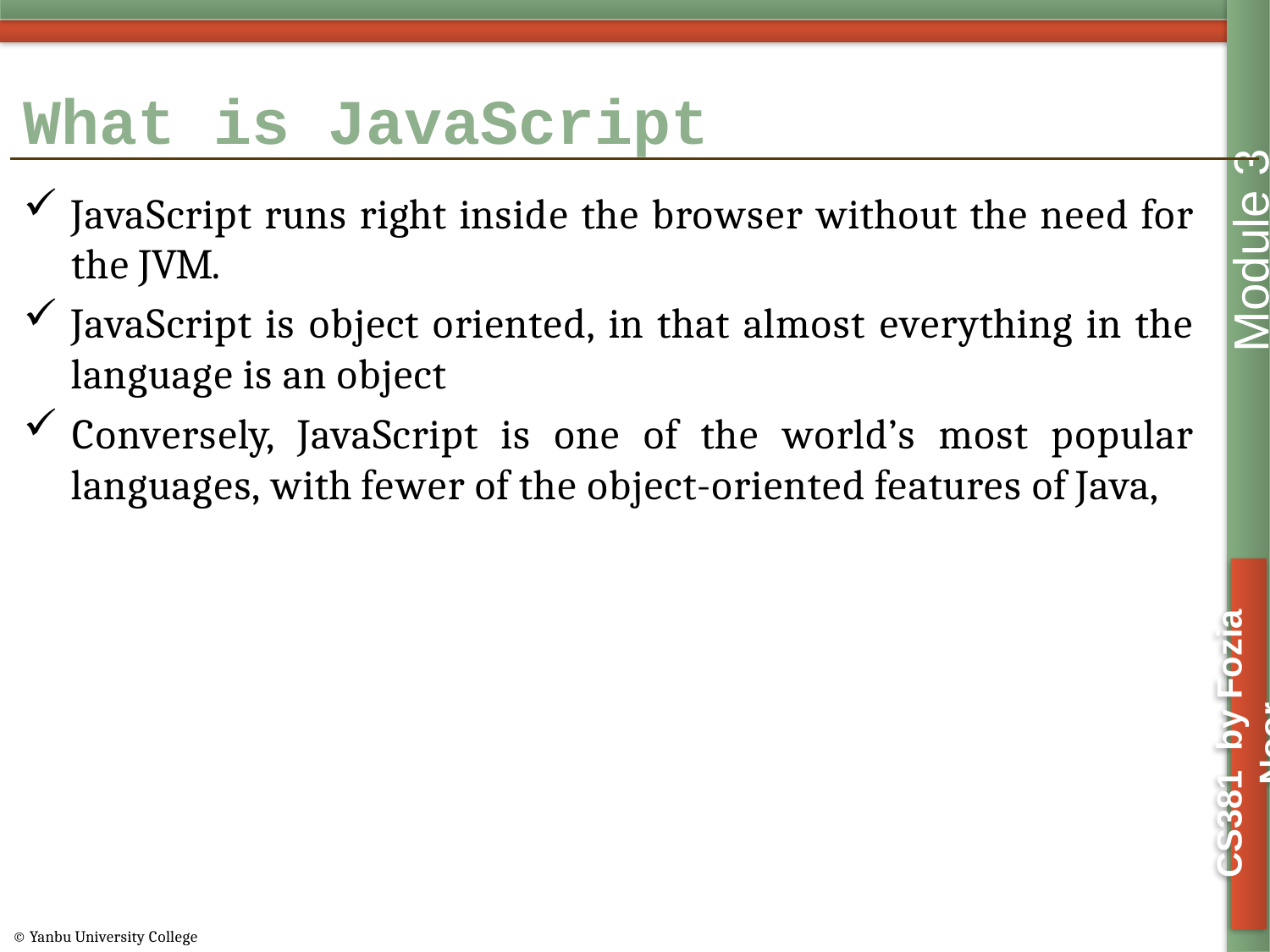

# What is JavaScript
JavaScript runs right inside the browser without the need for the JVM.
JavaScript is object oriented, in that almost everything in the language is an object
Conversely, JavaScript is one of the world’s most popular languages, with fewer of the object-oriented features of Java,